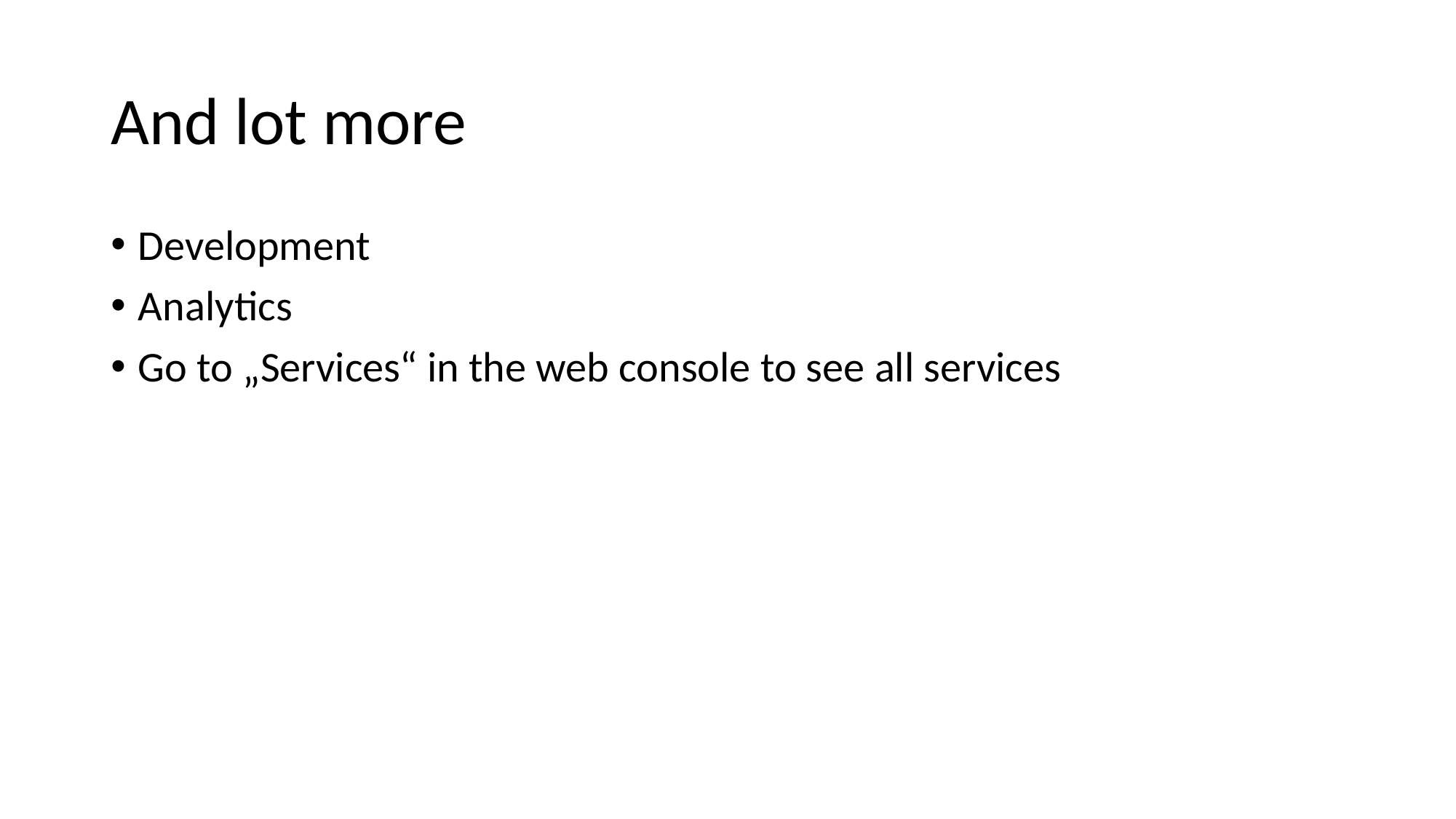

# And lot more
Development
Analytics
Go to „Services“ in the web console to see all services